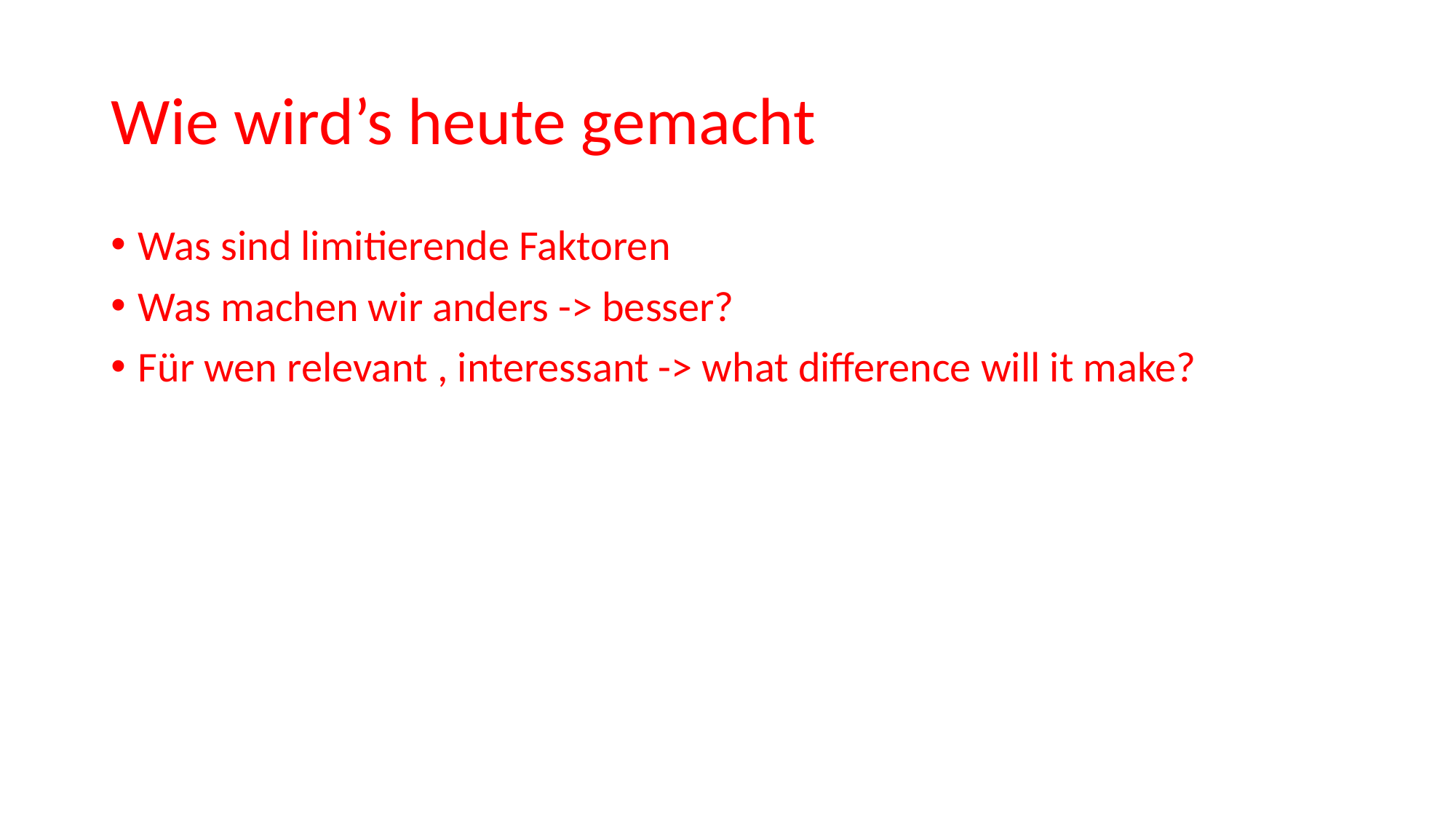

# Wie wird’s heute gemacht
Was sind limitierende Faktoren
Was machen wir anders -> besser?
Für wen relevant , interessant -> what difference will it make?